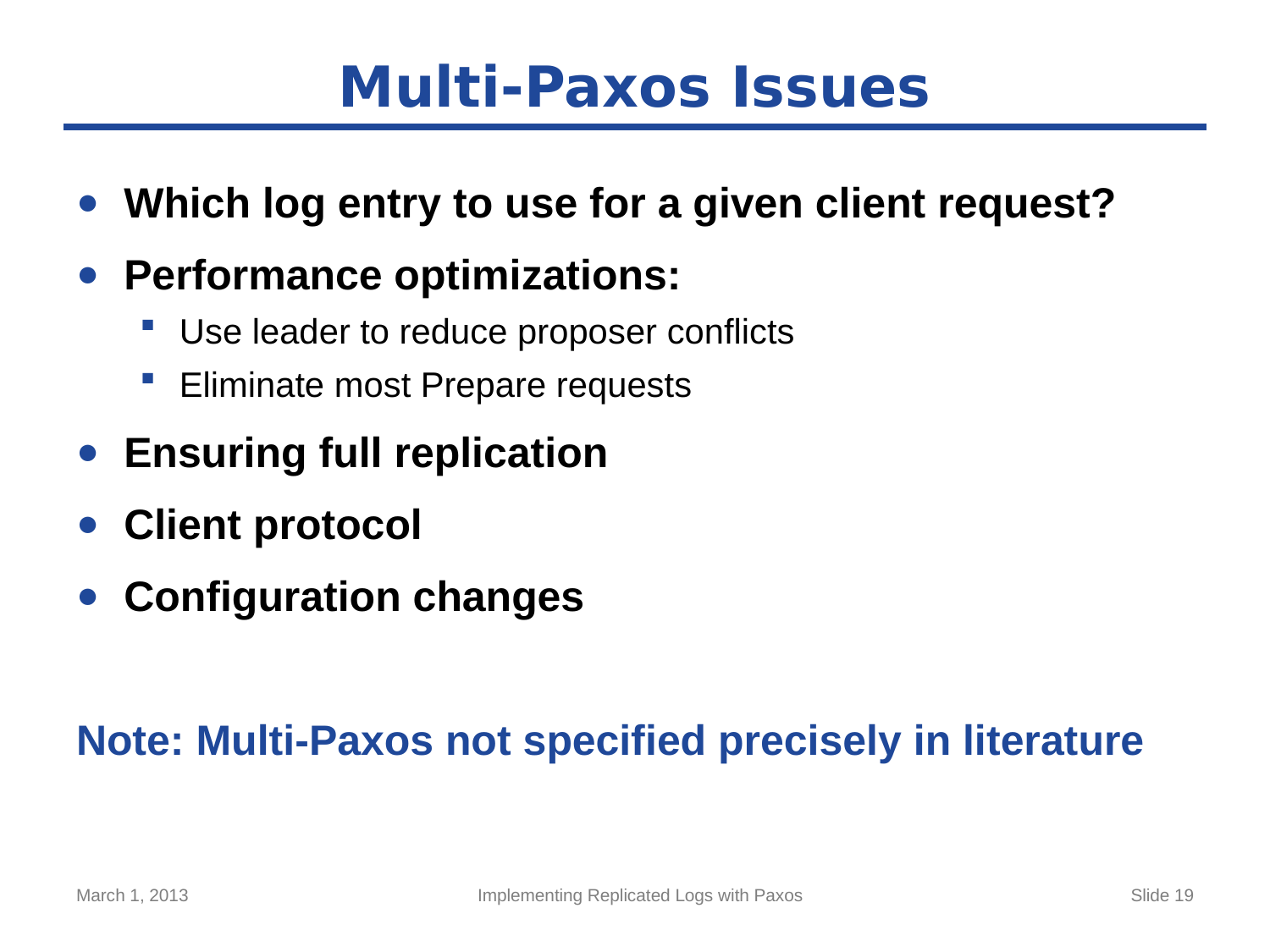

# Multi-Paxos Issues
Which log entry to use for a given client request?
Performance optimizations:
Use leader to reduce proposer conflicts
Eliminate most Prepare requests
Ensuring full replication
Client protocol
Configuration changes

Note: Multi-Paxos not specified precisely in literature
March 1, 2013
Implementing Replicated Logs with Paxos
Slide 19